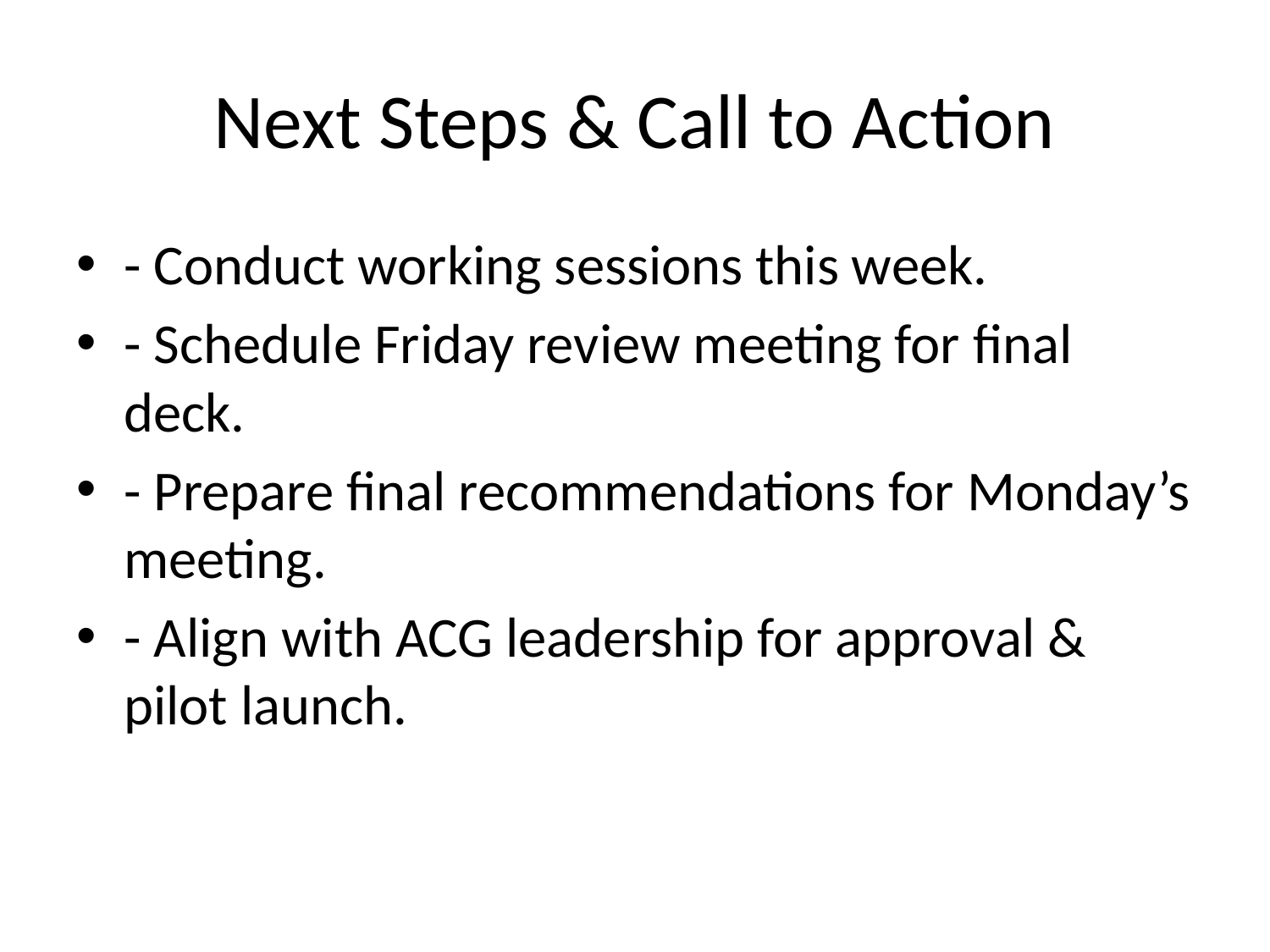

# Next Steps & Call to Action
- Conduct working sessions this week.
- Schedule Friday review meeting for final deck.
- Prepare final recommendations for Monday’s meeting.
- Align with ACG leadership for approval & pilot launch.